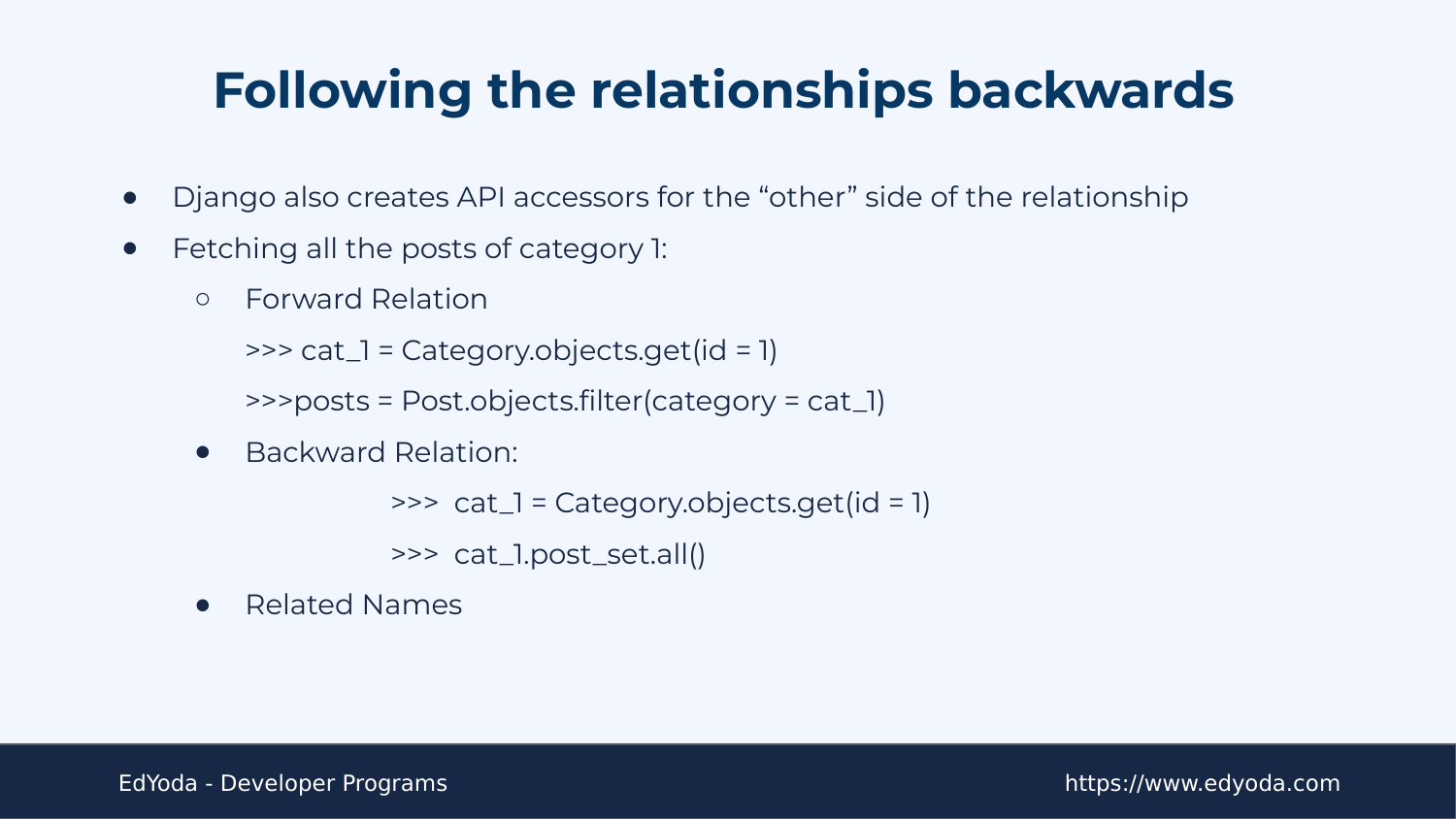

# Following the relationships backwards

Django also creates API accessors for the “other” side of the relationship
Fetching all the posts of category 1:
Forward Relation
>>> cat_1 = Category.objects.get(id = 1)
>>>posts = Post.objects.filter(category = cat_1)
Backward Relation:
		>>>  cat_1 = Category.objects.get(id = 1)
		>>>  cat_1.post_set.all()
Related Names

EdYoda - Developer Programs
https://www.edyoda.com